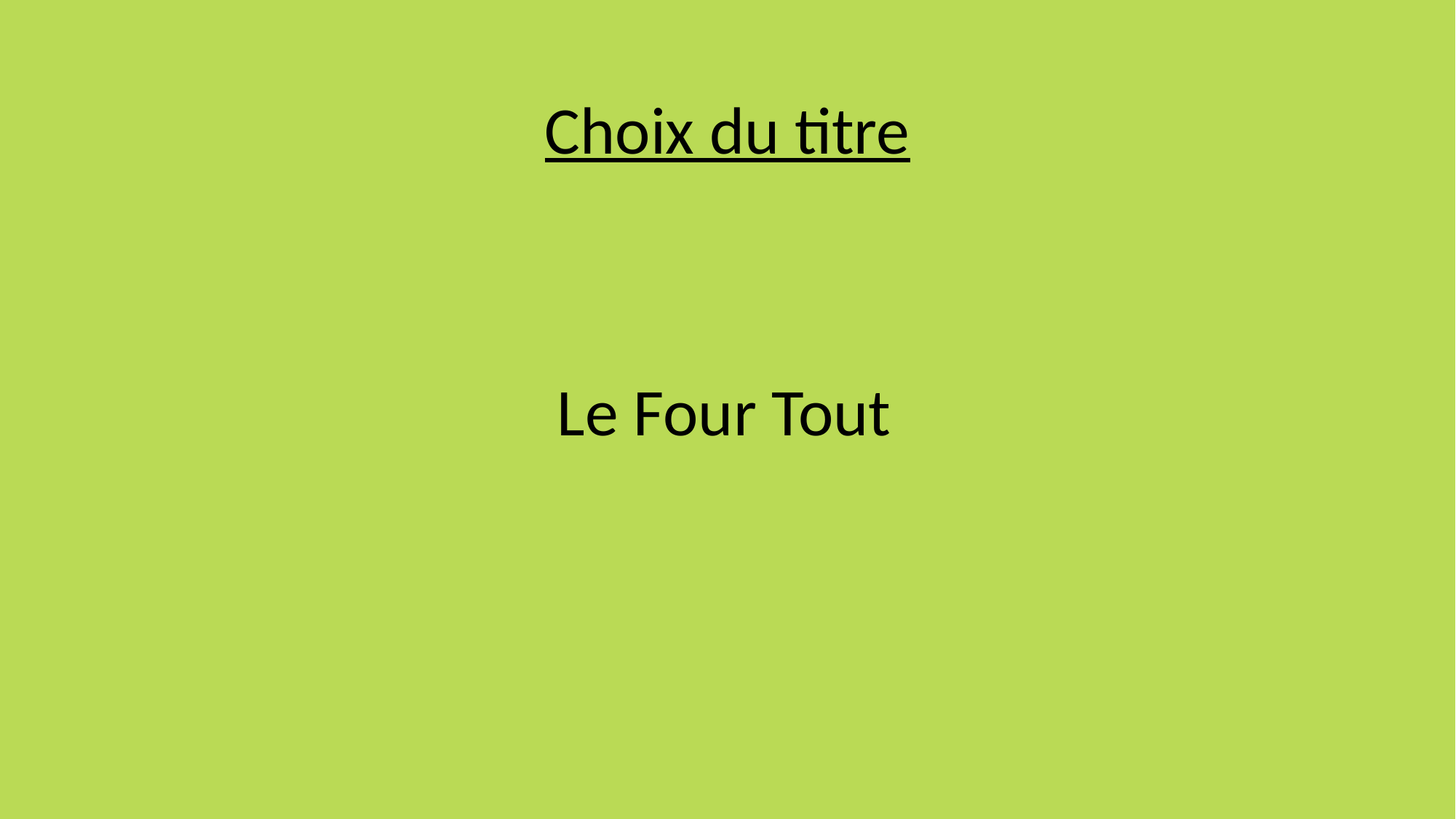

# Choix du titre
Le Four Tout